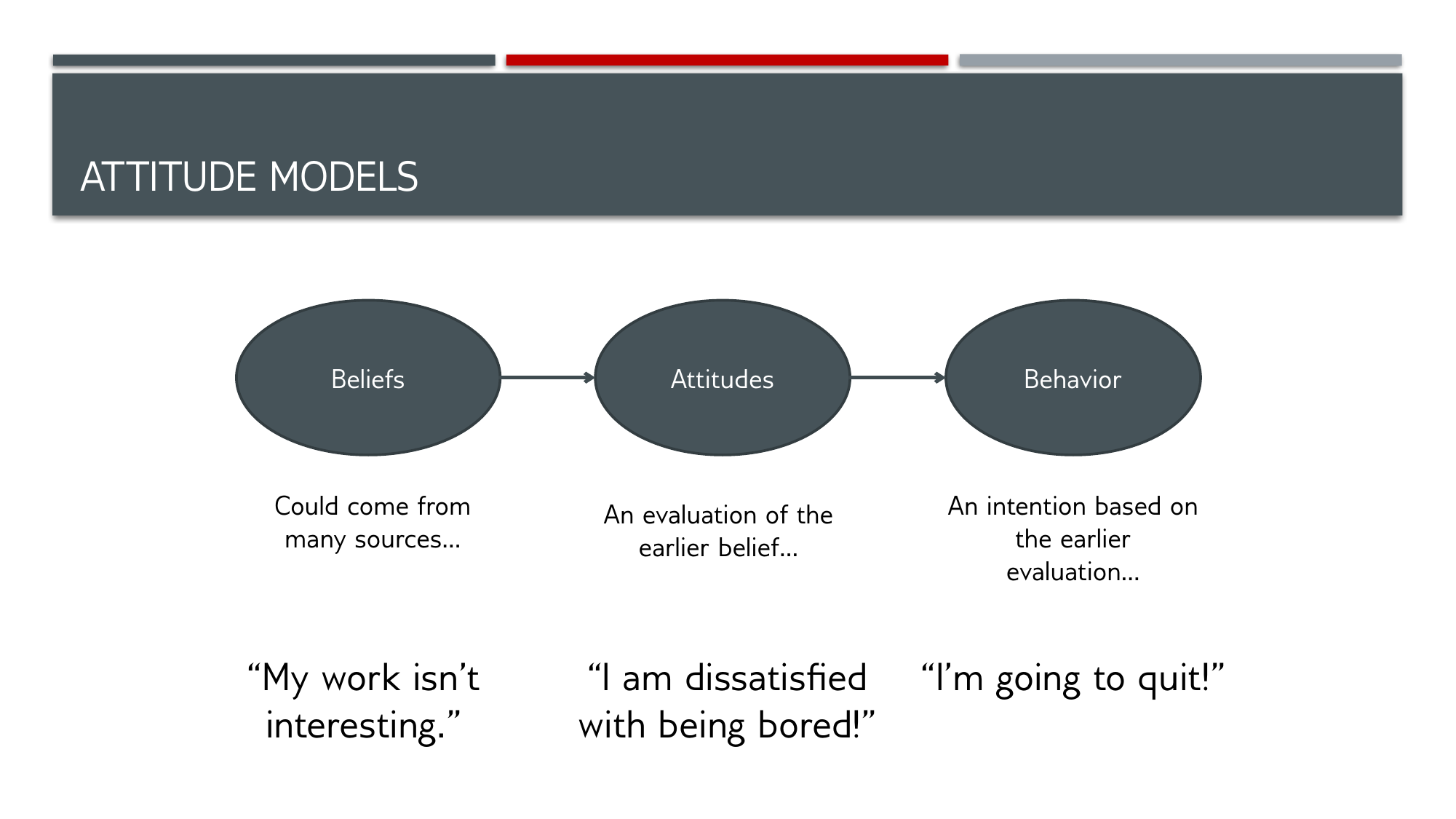

# Attitude Models
Beliefs
Attitudes
Behavior
An intention based on the earlier evaluation…
Could come from many sources…
An evaluation of the earlier belief…
“My work isn’t interesting.”
“I am dissatisfied with being bored!”
“I’m going to quit!”